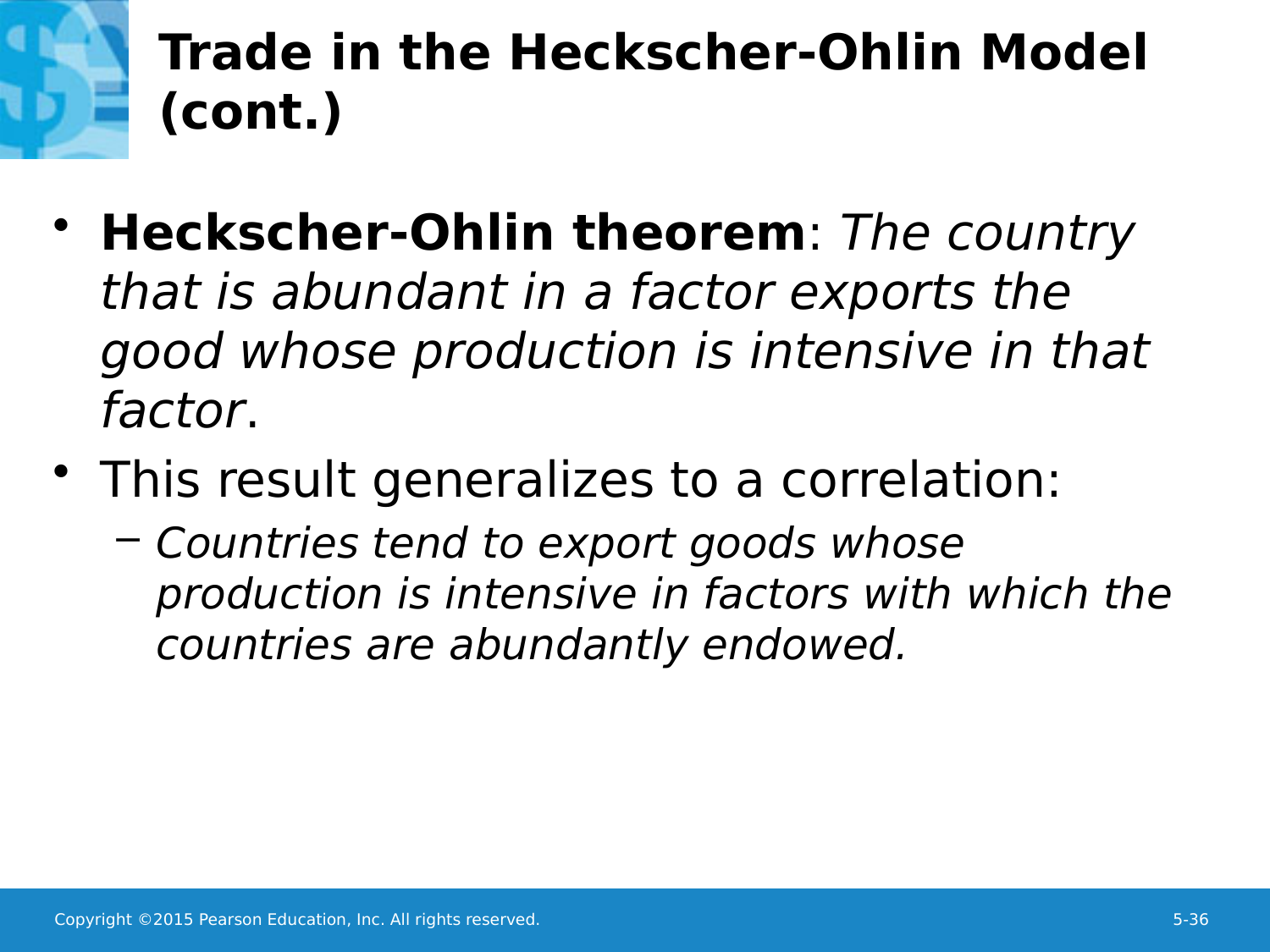

# Trade in the Heckscher-Ohlin Model (cont.)
Heckscher-Ohlin theorem: The country that is abundant in a factor exports the good whose production is intensive in that factor.
This result generalizes to a correlation:
Countries tend to export goods whose production is intensive in factors with which the countries are abundantly endowed.